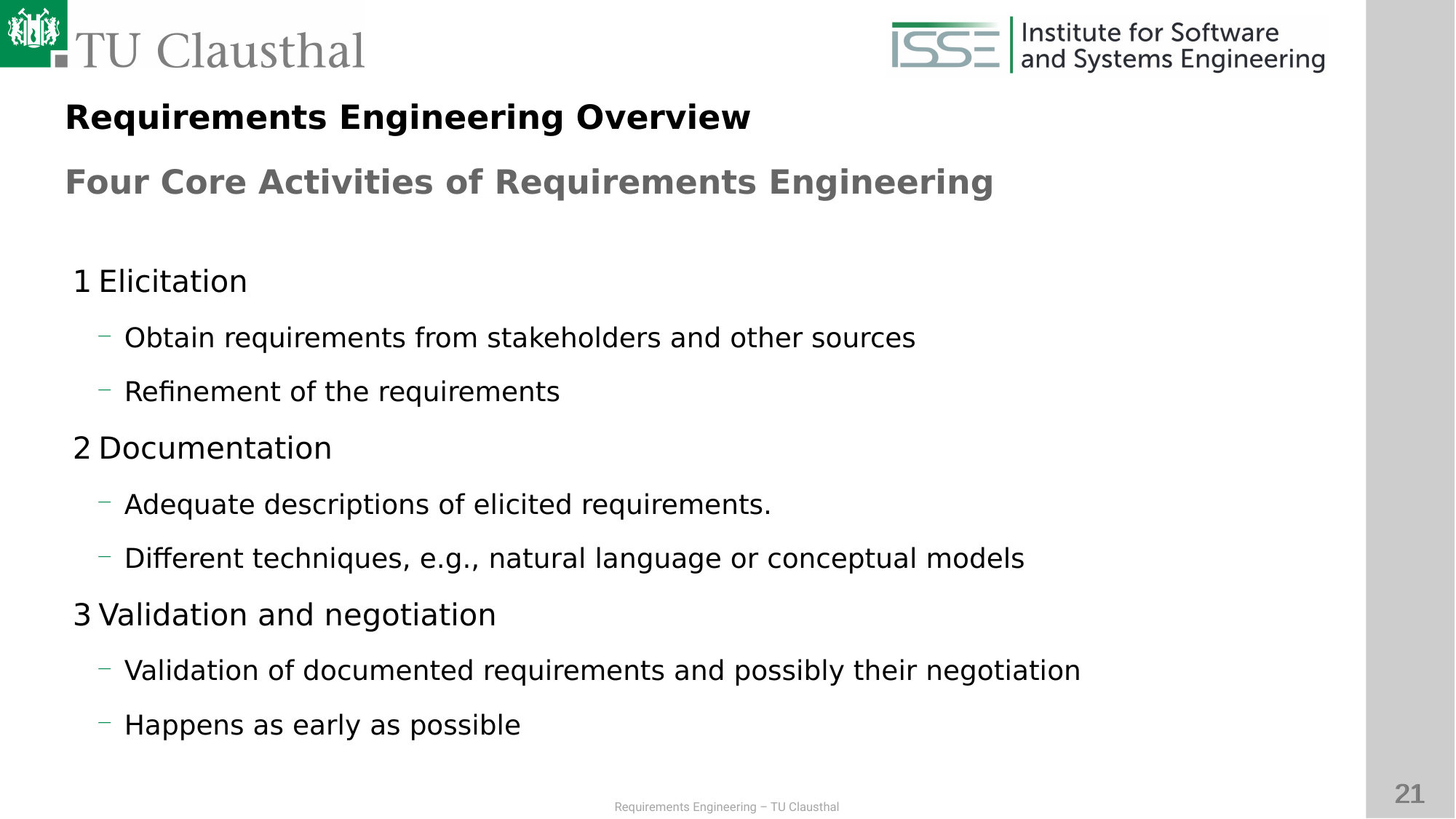

Requirements Engineering Overview
Four Core Activities of Requirements Engineering

# Elicitation
Obtain requirements from stakeholders and other sources
Refinement of the requirements
Documentation
Adequate descriptions of elicited requirements.
Different techniques, e.g., natural language or conceptual models
Validation and negotiation
Validation of documented requirements and possibly their negotiation
Happens as early as possible